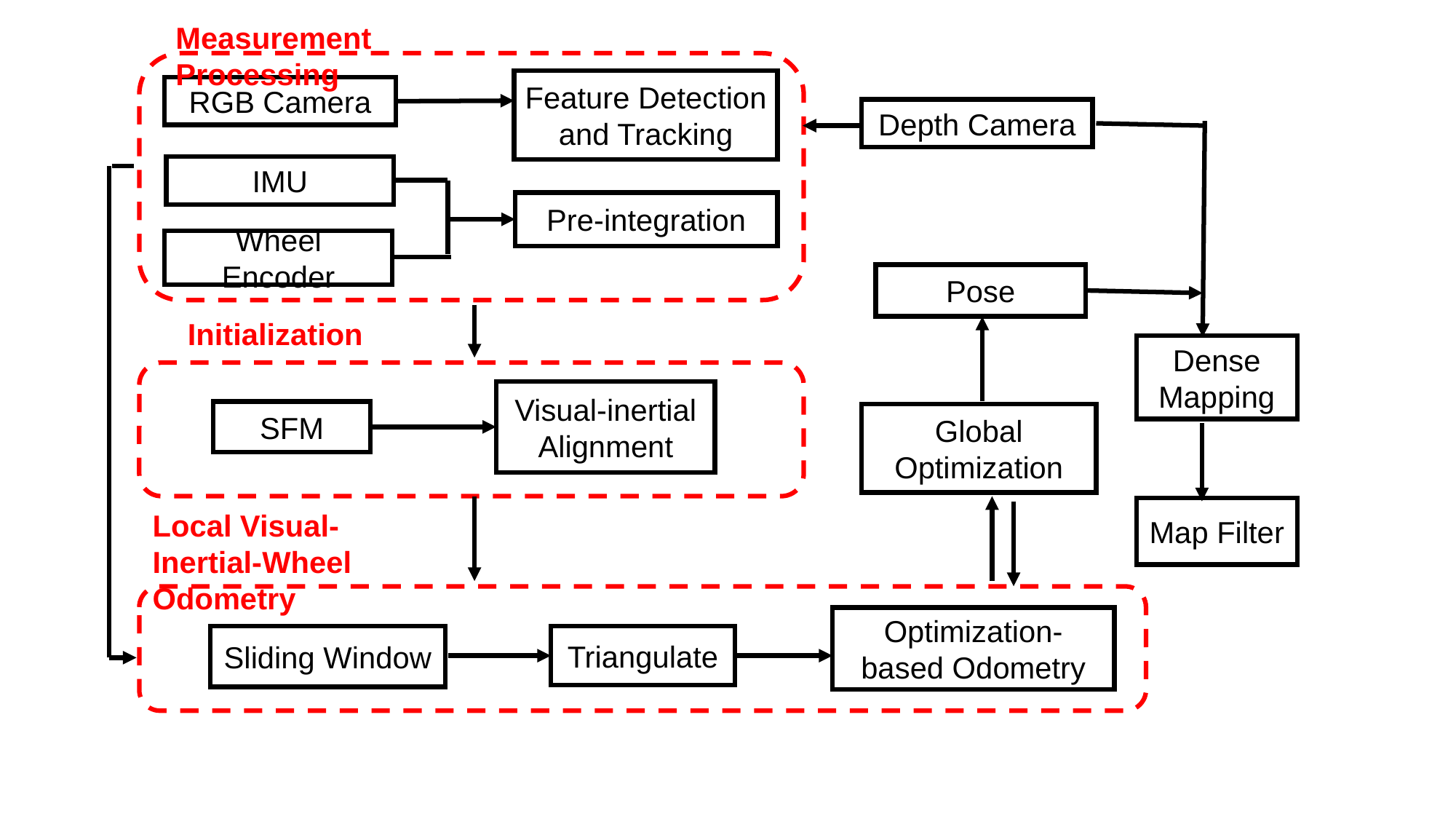

Measurement Processing

Feature Detection and Tracking
RGB Camera
Depth Camera
IMU
Pre-integration
Wheel Encoder
Pose
Initialization
Dense Mapping

Visual-inertial
Alignment
SFM
Global Optimization
Map Filter
Local Visual-Inertial-Wheel Odometry

Optimization-based Odometry
Sliding Window
Triangulate